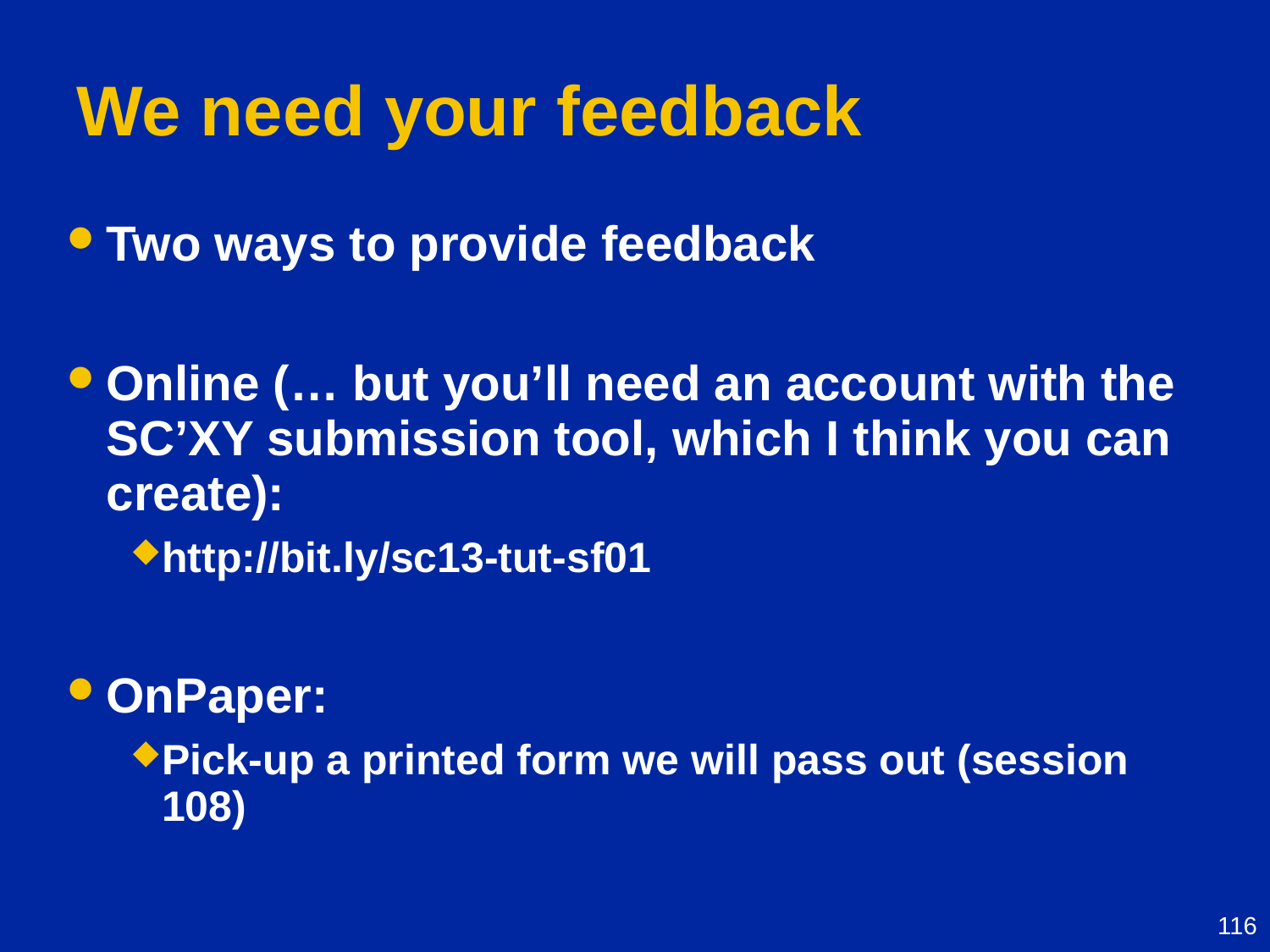

# We need your feedback
Two ways to provide feedback

Online (… but you’ll need an account with the SC’XY submission tool, which I think you can create):
http://bit.ly/sc13-tut-sf01

OnPaper:
Pick-up a printed form we will pass out (session 108)

116